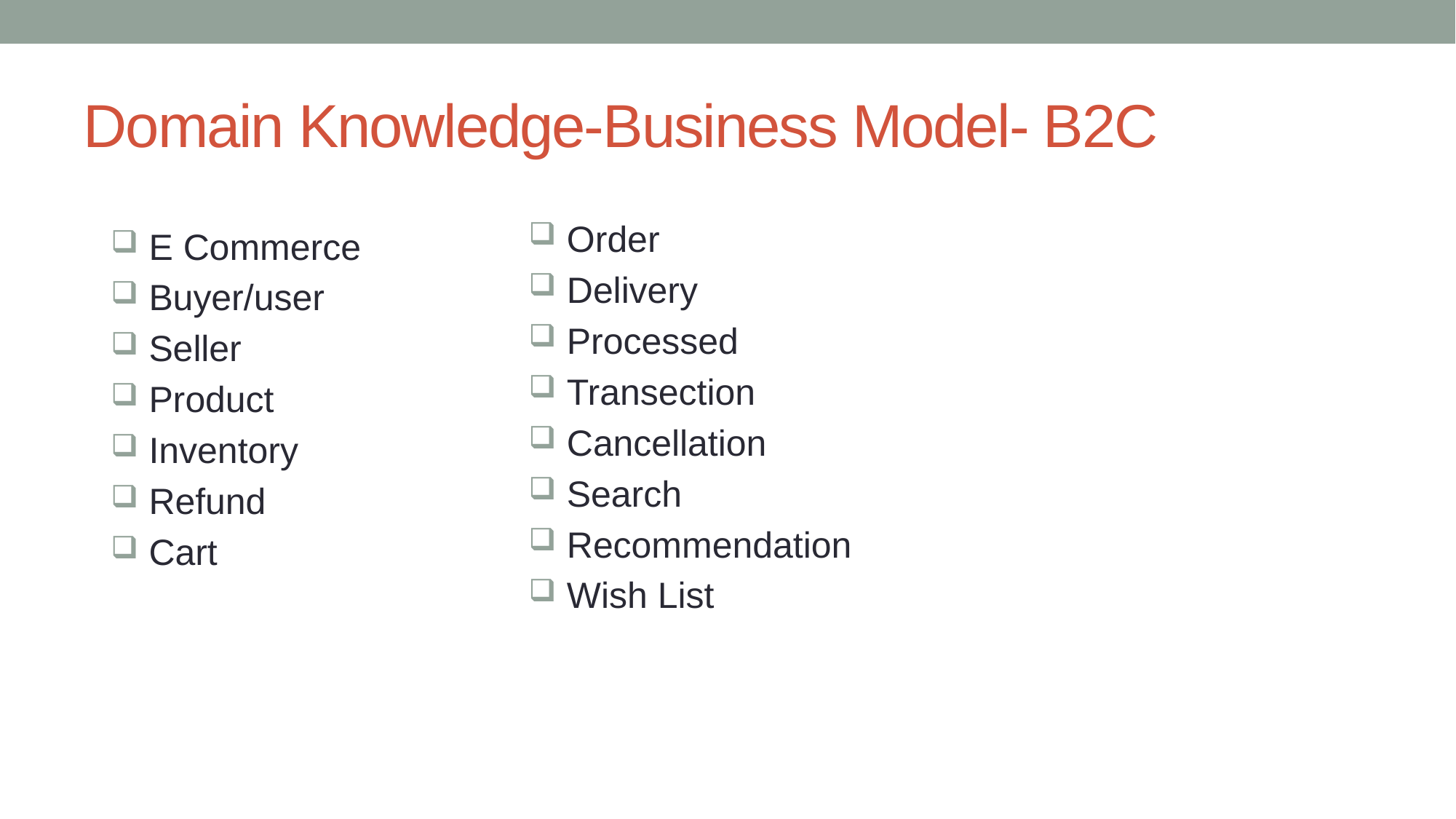

# Domain Knowledge-Business Model- B2C
 Order
 Delivery
 Processed
 Transection
 Cancellation
 Search
 Recommendation
 Wish List
 E Commerce
 Buyer/user
 Seller
 Product
 Inventory
 Refund
 Cart